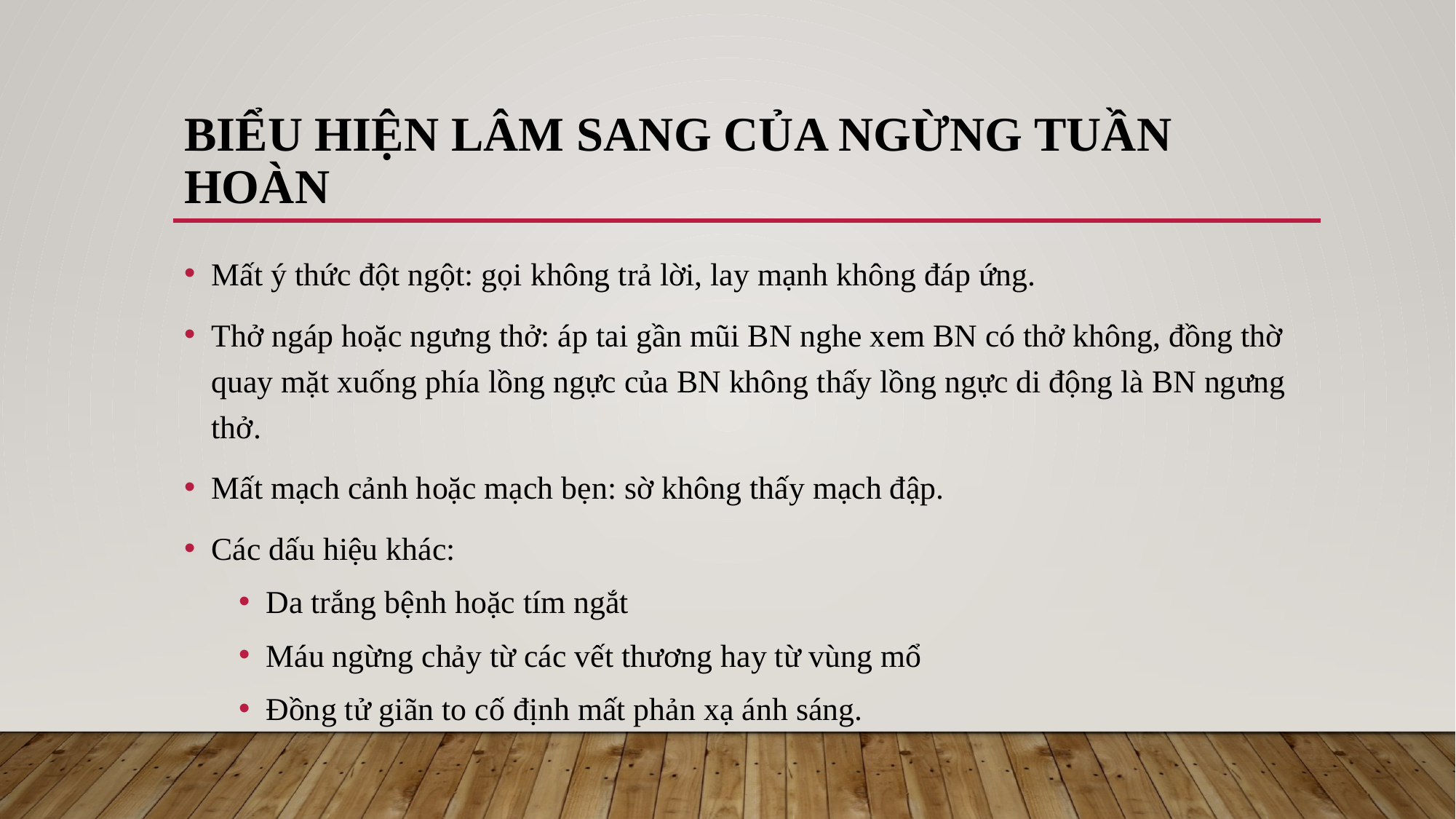

# Biểu hiện lâm sang của ngừng tuần hoàn
Mất ý thức đột ngột: gọi không trả lời, lay mạnh không đáp ứng.
Thở ngáp hoặc ngưng thở: áp tai gần mũi BN nghe xem BN có thở không, đồng thờ quay mặt xuống phía lồng ngực của BN không thấy lồng ngực di động là BN ngưng thở.
Mất mạch cảnh hoặc mạch bẹn: sờ không thấy mạch đập.
Các dấu hiệu khác:
Da trắng bệnh hoặc tím ngắt
Máu ngừng chảy từ các vết thương hay từ vùng mổ
Đồng tử giãn to cố định mất phản xạ ánh sáng.